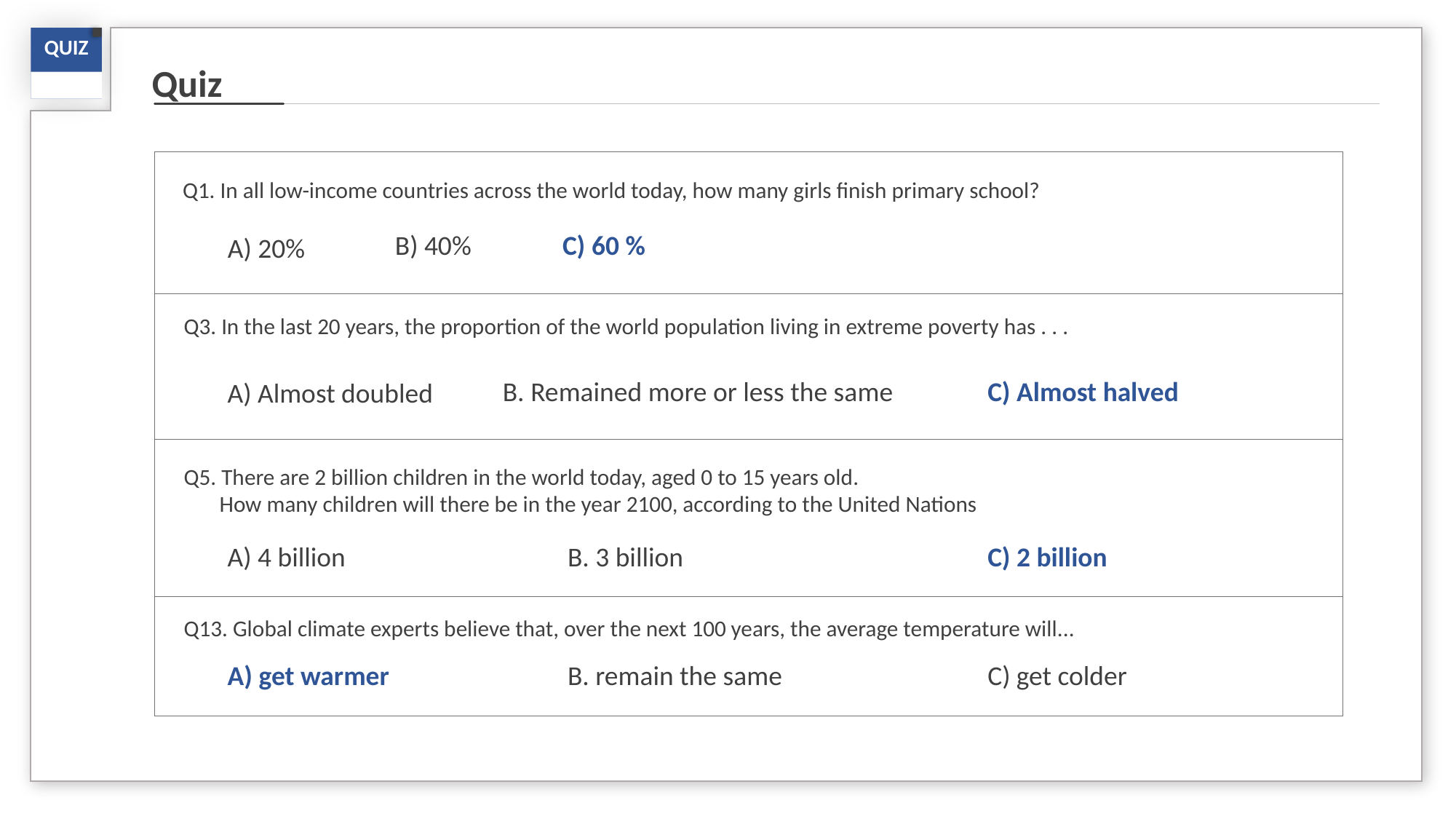

QUIZ

X
Quiz
|  |
| --- |
|  |
|  |
|  |
Q1. In all low-income countries across the world today, how many girls finish primary school?
B) 40%
A) 20%
C) 60 %
C) Almost halved
C) 2 billion
A) get warmer
Q3. In the last 20 years, the proportion of the world population living in extreme poverty has . . .
B. Remained more or less the same
A) Almost doubled
Q5. There are 2 billion children in the world today, aged 0 to 15 years old.
       How many children will there be in the year 2100, according to the United Nations
A) 4 billion
B. 3 billion
Q13. Global climate experts believe that, over the next 100 years, the average temperature will...
B. remain the same
C) get colder
CONTENT
CONTENT